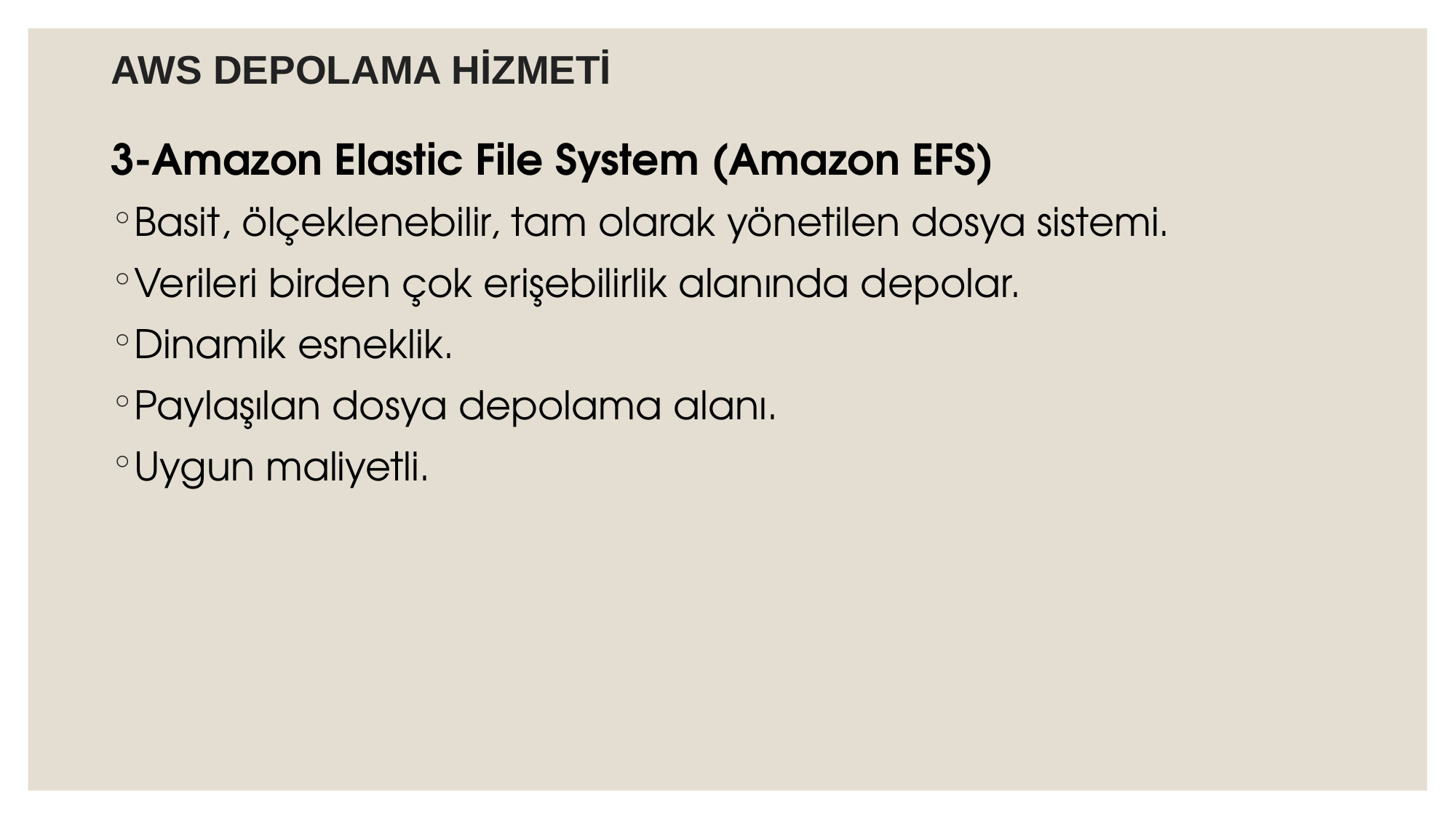

# AWS DEPOLAMA HİZMETİ
3-Amazon Elastic File System (Amazon EFS)
Basit, ölçeklenebilir, tam olarak yönetilen dosya sistemi.
Verileri birden çok erişebilirlik alanında depolar.
Dinamik esneklik.
Paylaşılan dosya depolama alanı.
Uygun maliyetli.